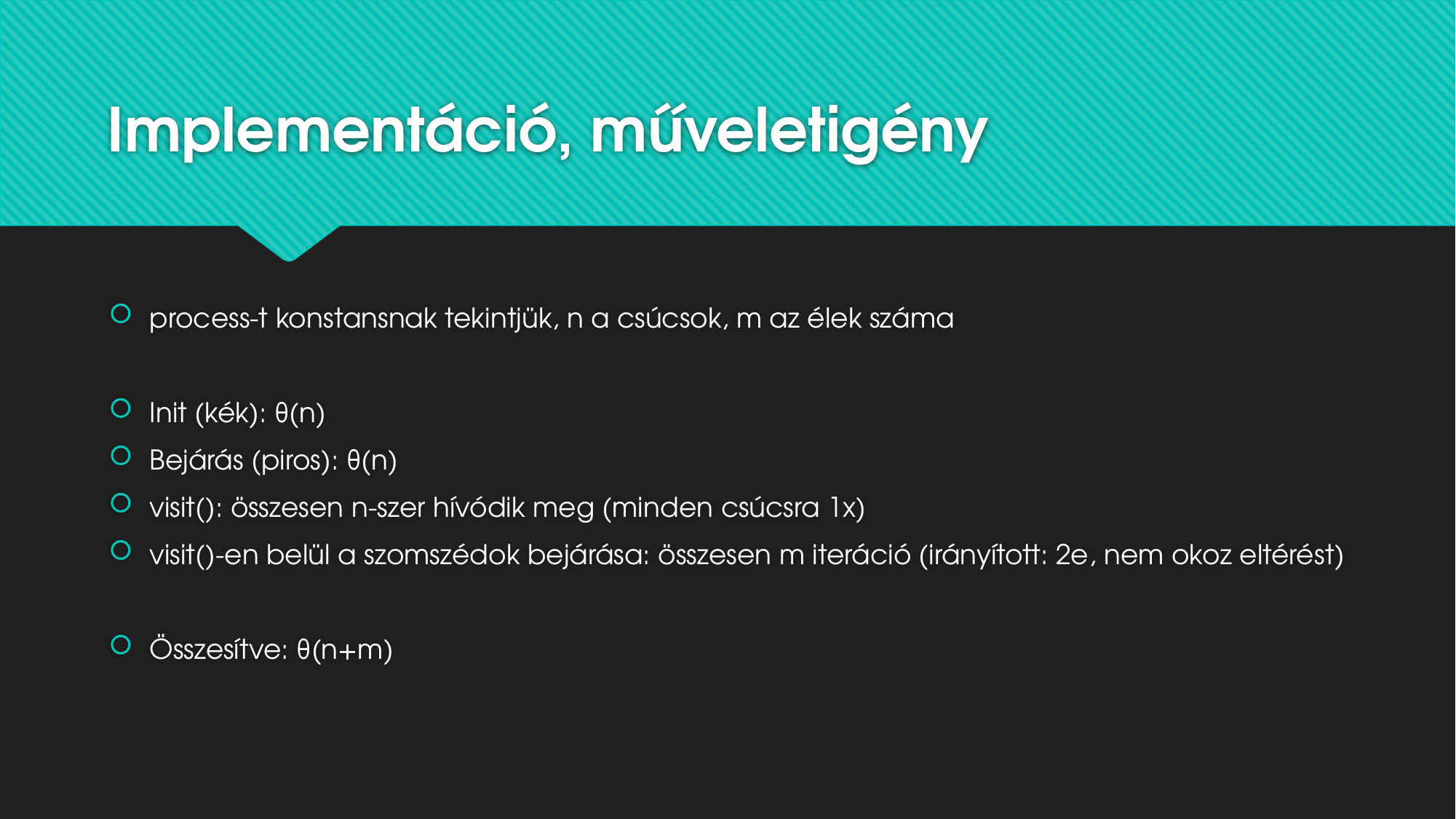

# Implementáció, műveletigény
process-t konstansnak tekintjük, n a csúcsok, m az élek száma

Init (kék): θ(n)
Bejárás (piros): θ(n)
visit(): összesen n-szer hívódik meg (minden csúcsra 1x)
visit()-en belül a szomszédok bejárása: összesen m iteráció (irányított: 2e, nem okoz eltérést)

Összesítve: θ(n+m)